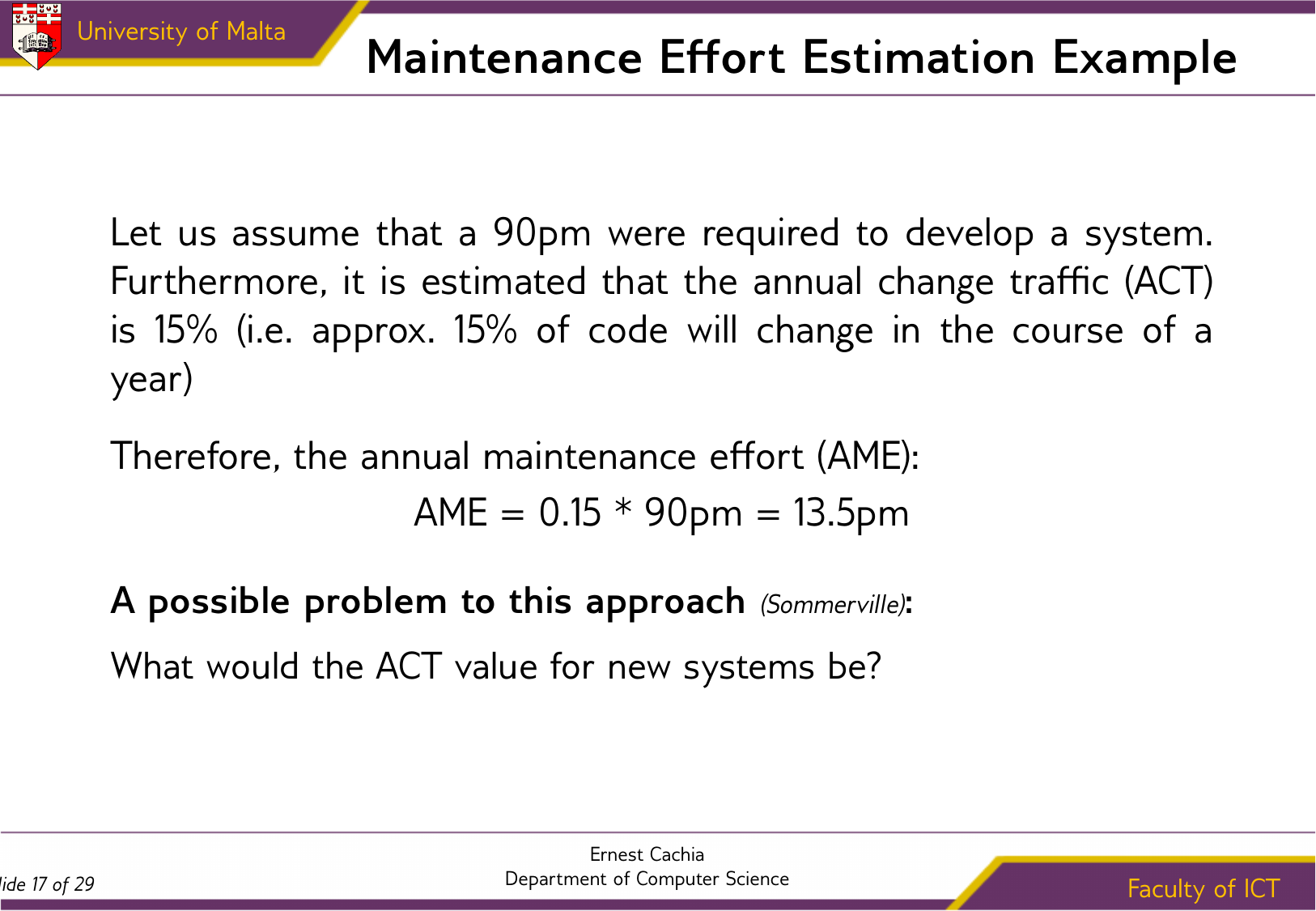

# Maintenance Effort Estimation Example
Let us assume that a 90pm were required to develop a system. Furthermore, it is estimated that the annual change traffic (ACT) is 15% (i.e. approx. 15% of code will change in the course of a year)

Therefore, the annual maintenance effort (AME):
AME = 0.15 * 90pm = 13.5pm
A possible problem to this approach (Sommerville):
What would the ACT value for new systems be?
Ernest Cachia
Department of Computer Science
Faculty of ICT